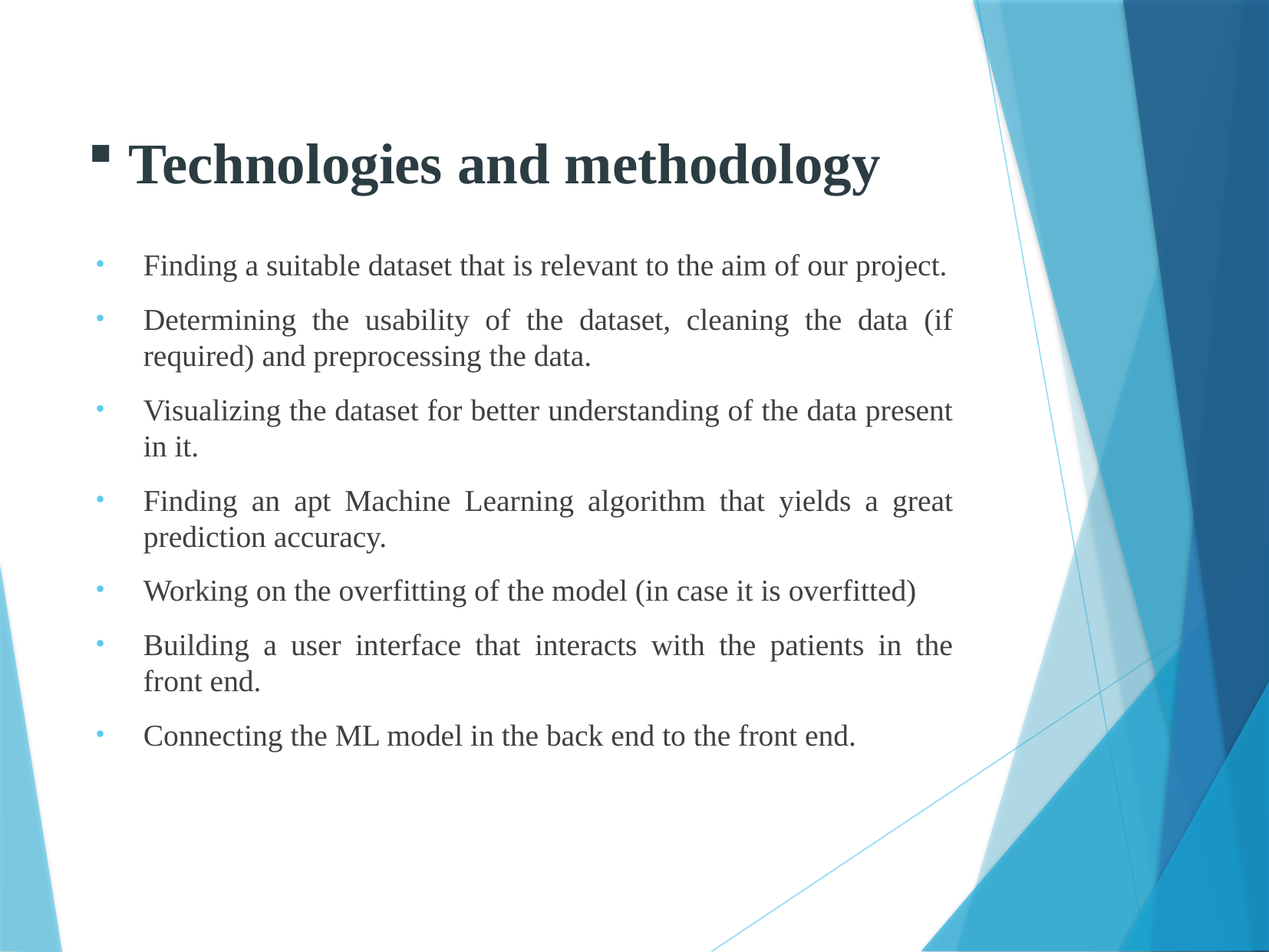

# Technologies and methodology
Finding a suitable dataset that is relevant to the aim of our project.
Determining the usability of the dataset, cleaning the data (if required) and preprocessing the data.
Visualizing the dataset for better understanding of the data present in it.
Finding an apt Machine Learning algorithm that yields a great prediction accuracy.
Working on the overfitting of the model (in case it is overfitted)
Building a user interface that interacts with the patients in the front end.
Connecting the ML model in the back end to the front end.